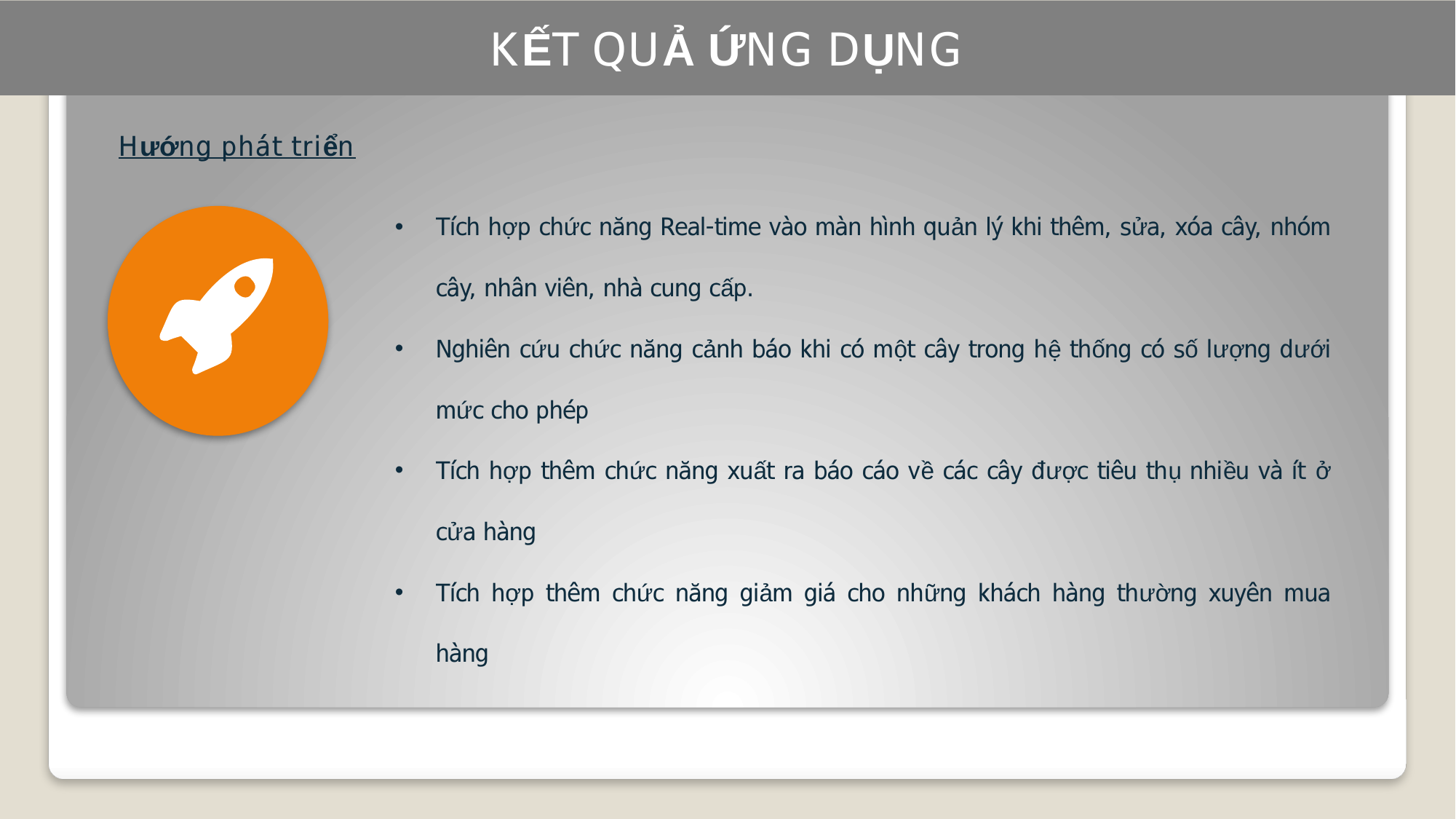

KẾT QUẢ ỨNG DỤNG
Hướng phát triển
Tích hợp chức năng Real-time vào màn hình quản lý khi thêm, sửa, xóa cây, nhóm cây, nhân viên, nhà cung cấp.
Nghiên cứu chức năng cảnh báo khi có một cây trong hệ thống có số lượng dưới mức cho phép
Tích hợp thêm chức năng xuất ra báo cáo về các cây được tiêu thụ nhiều và ít ở cửa hàng
Tích hợp thêm chức năng giảm giá cho những khách hàng thường xuyên mua hàng